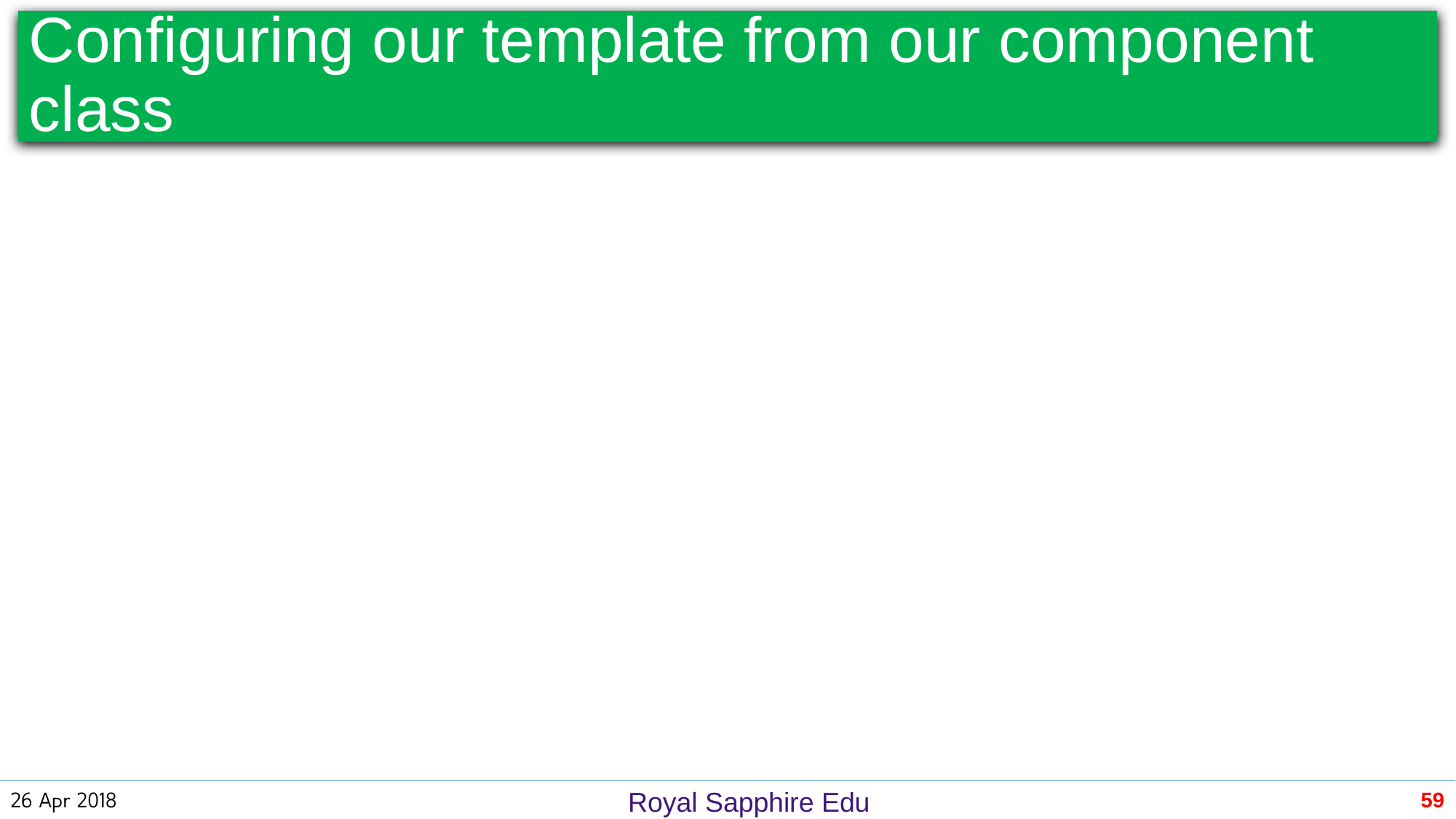

# Configuring our template from our component class

26 Apr 2018
59